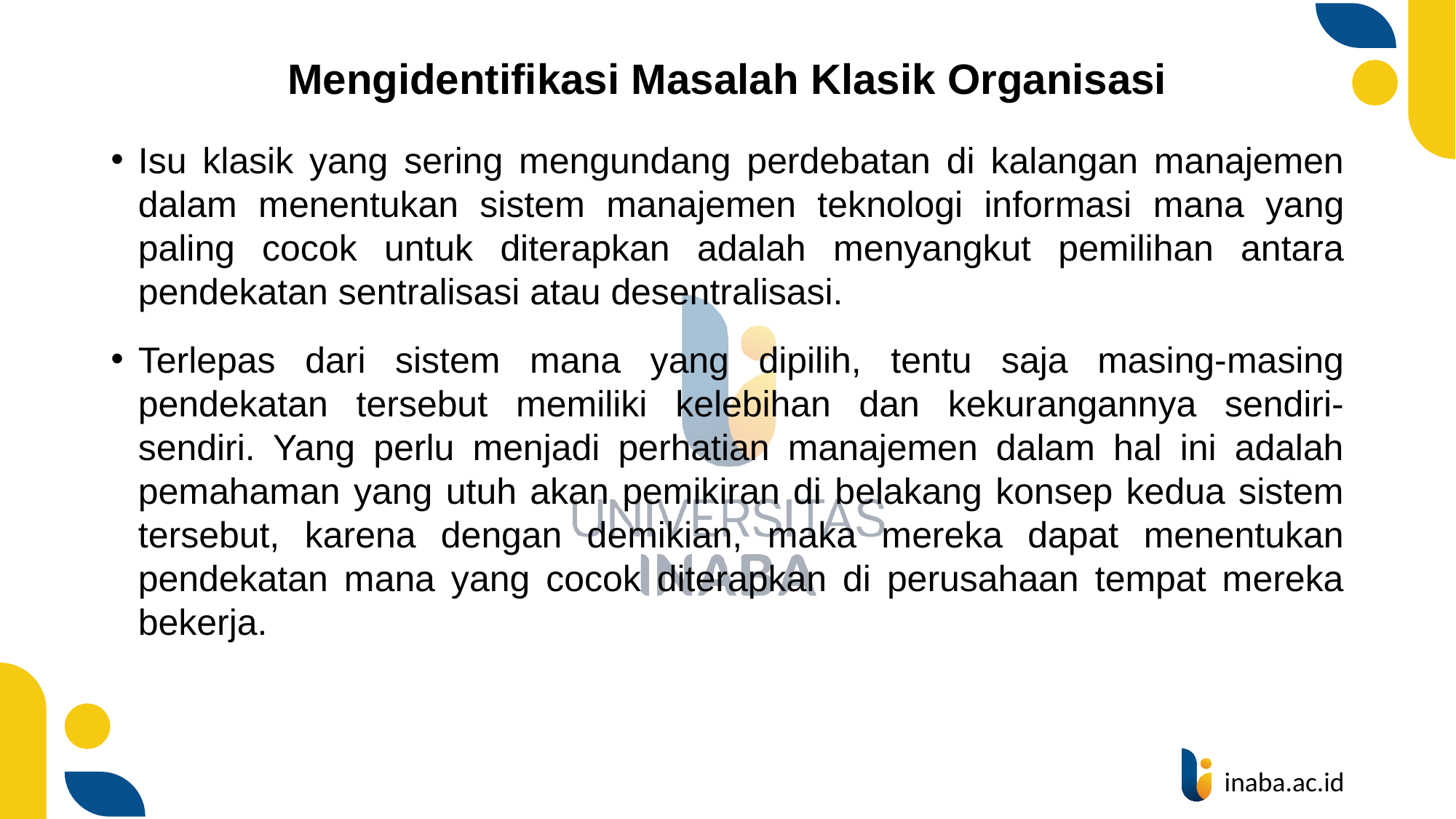

# Mengidentifikasi Masalah Klasik Organisasi
Isu klasik yang sering mengundang perdebatan di kalangan manajemen dalam menentukan sistem manajemen teknologi informasi mana yang paling cocok untuk diterapkan adalah menyangkut pemilihan antara pendekatan sentralisasi atau desentralisasi.
Terlepas dari sistem mana yang dipilih, tentu saja masing-masing pendekatan tersebut memiliki kelebihan dan kekurangannya sendiri-sendiri. Yang perlu menjadi perhatian manajemen dalam hal ini adalah pemahaman yang utuh akan pemikiran di belakang konsep kedua sistem tersebut, karena dengan demikian, maka mereka dapat menentukan pendekatan mana yang cocok diterapkan di perusahaan tempat mereka bekerja.